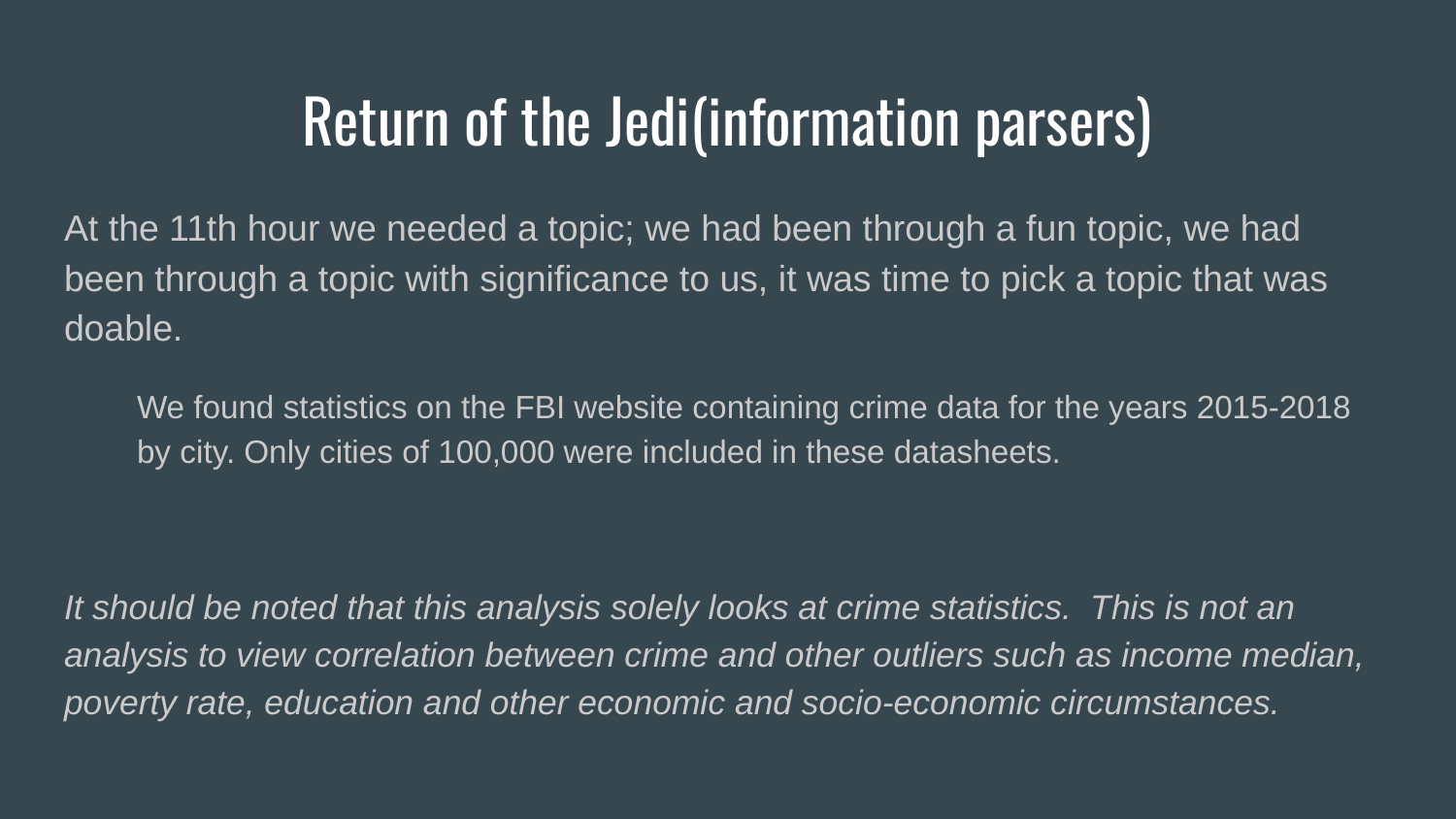

# Return of the Jedi(information parsers)

At the 11th hour we needed a topic; we had been through a fun topic, we had been through a topic with significance to us, it was time to pick a topic that was doable.
We found statistics on the FBI website containing crime data for the years 2015-2018 by city. Only cities of 100,000 were included in these datasheets.

It should be noted that this analysis solely looks at crime statistics.  This is not an analysis to view correlation between crime and other outliers such as income median, poverty rate, education and other economic and socio-economic circumstances.